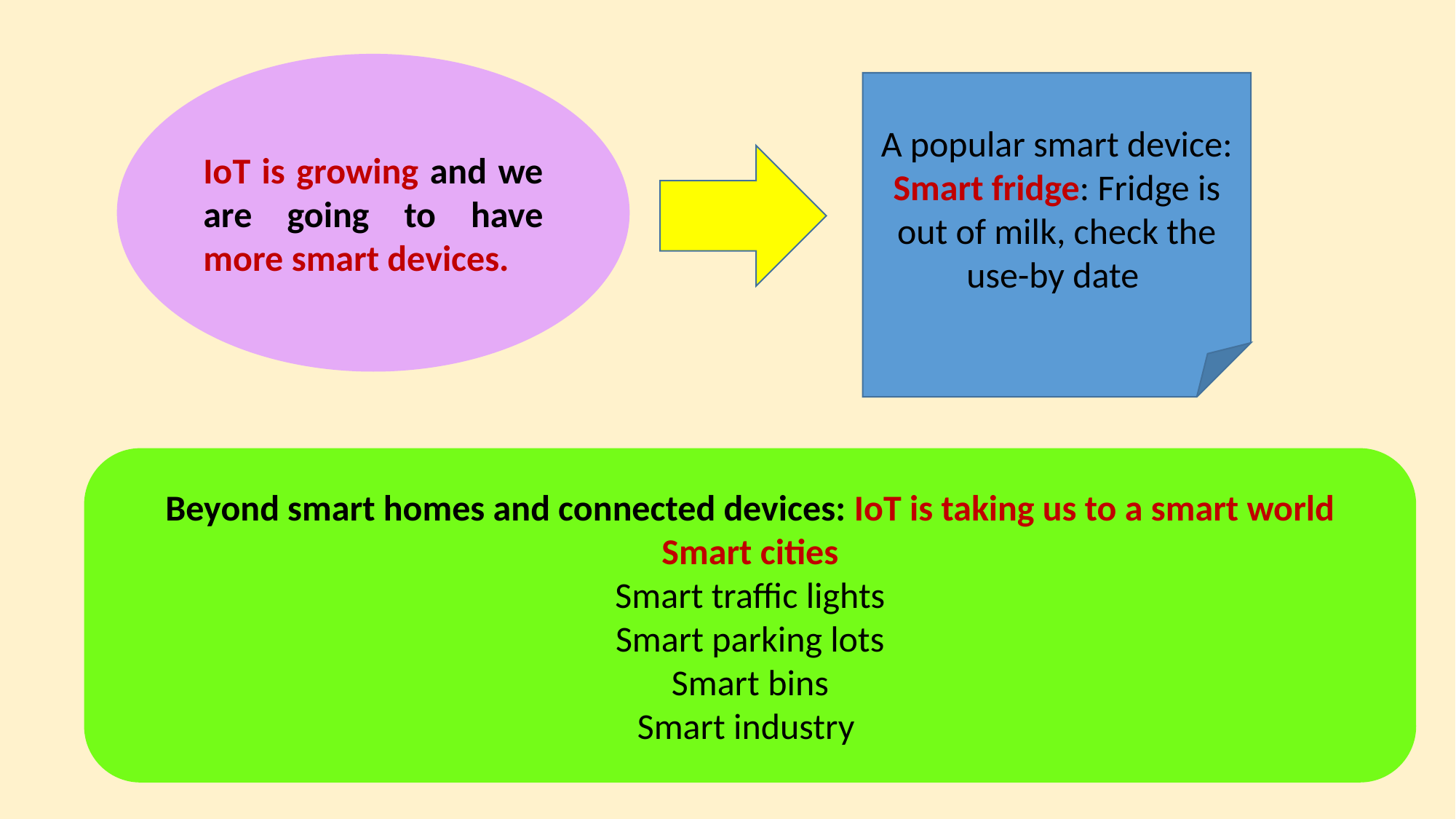

IoT is growing and we are going to have more smart devices.
A popular smart device: Smart fridge: Fridge is out of milk, check the use-by date

Beyond smart homes and connected devices: IoT is taking us to a smart world
Smart cities
Smart traffic lights
Smart parking lots
Smart bins
Smart industry